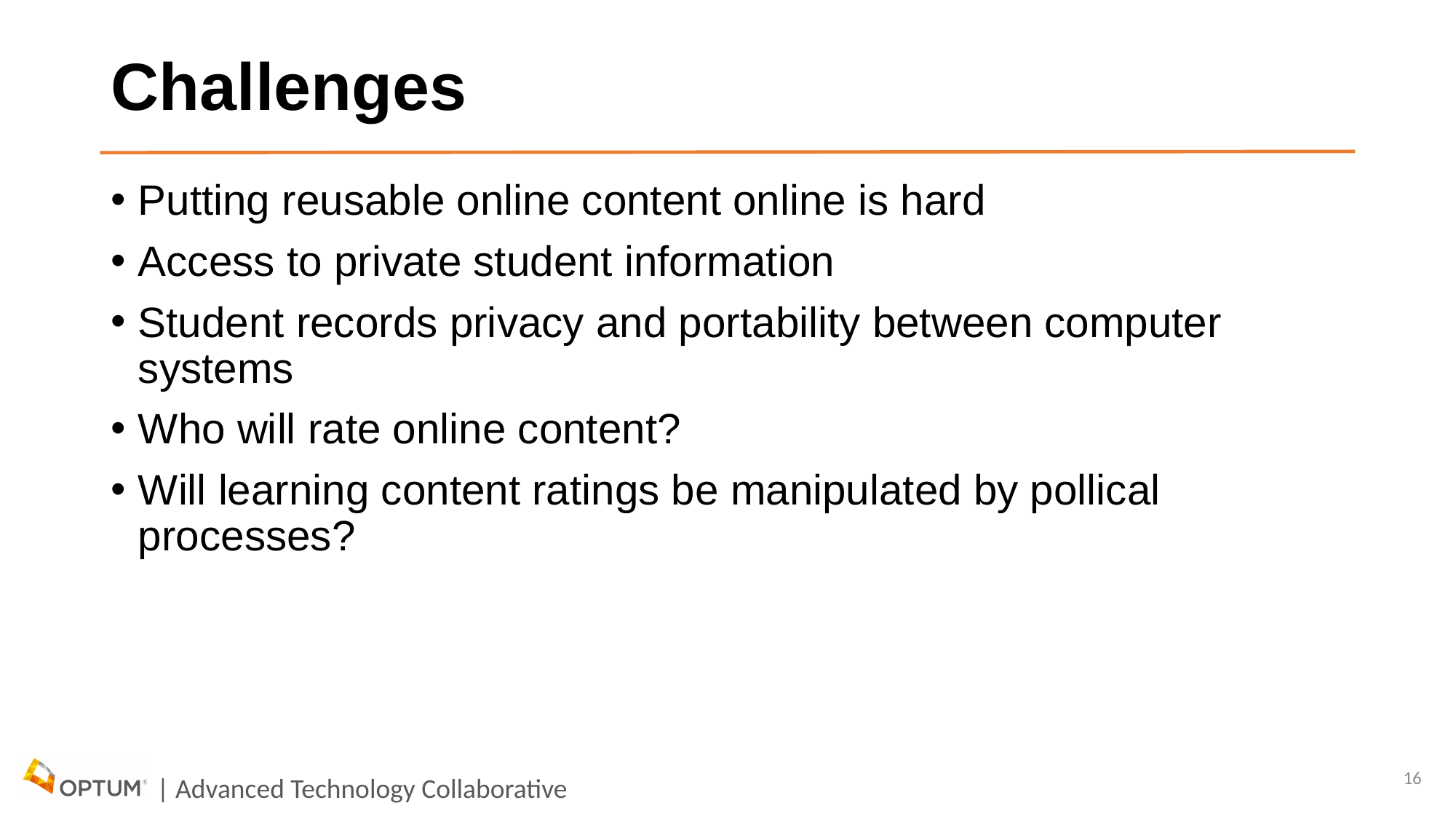

# Challenges
Putting reusable online content online is hard
Access to private student information
Student records privacy and portability between computer systems
Who will rate online content?
Will learning content ratings be manipulated by pollical processes?

16